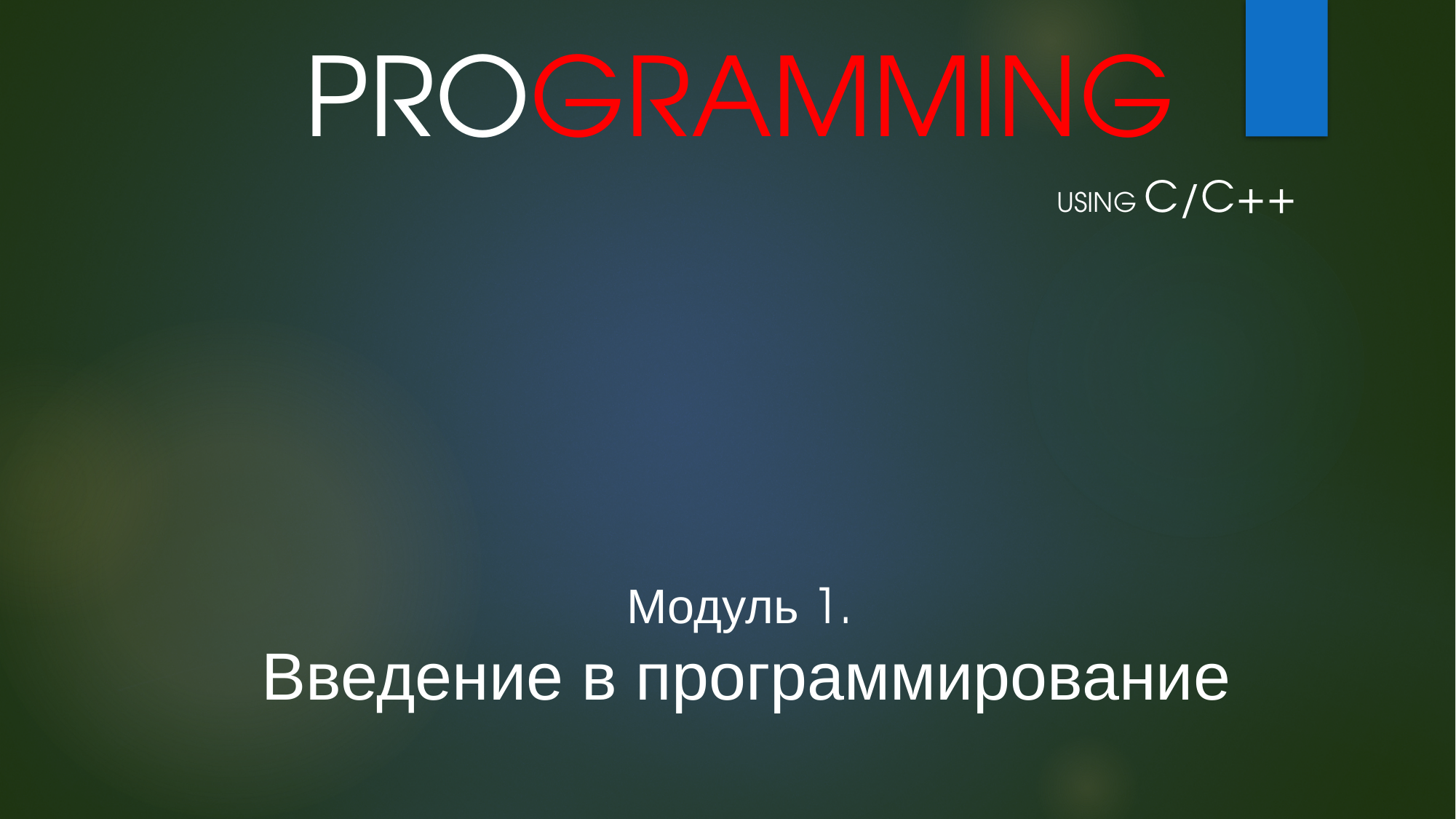

# PROGRAMMING
Using C/C++
Модуль 1.
Введение в программирование